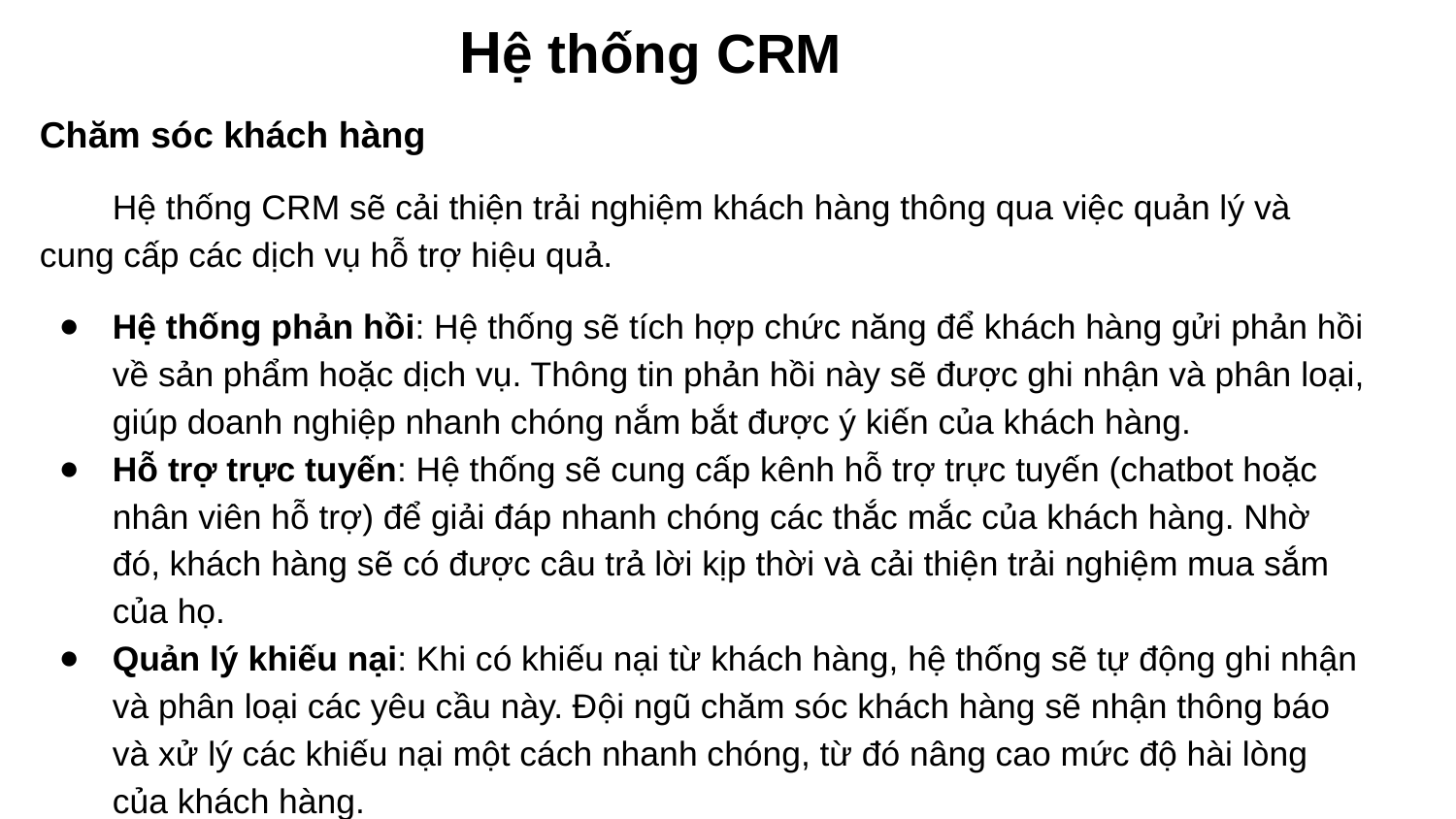

# Hệ thống CRM
Chăm sóc khách hàng
Hệ thống CRM sẽ cải thiện trải nghiệm khách hàng thông qua việc quản lý và cung cấp các dịch vụ hỗ trợ hiệu quả.
Hệ thống phản hồi: Hệ thống sẽ tích hợp chức năng để khách hàng gửi phản hồi về sản phẩm hoặc dịch vụ. Thông tin phản hồi này sẽ được ghi nhận và phân loại, giúp doanh nghiệp nhanh chóng nắm bắt được ý kiến của khách hàng.
Hỗ trợ trực tuyến: Hệ thống sẽ cung cấp kênh hỗ trợ trực tuyến (chatbot hoặc nhân viên hỗ trợ) để giải đáp nhanh chóng các thắc mắc của khách hàng. Nhờ đó, khách hàng sẽ có được câu trả lời kịp thời và cải thiện trải nghiệm mua sắm của họ.
Quản lý khiếu nại: Khi có khiếu nại từ khách hàng, hệ thống sẽ tự động ghi nhận và phân loại các yêu cầu này. Đội ngũ chăm sóc khách hàng sẽ nhận thông báo và xử lý các khiếu nại một cách nhanh chóng, từ đó nâng cao mức độ hài lòng của khách hàng.